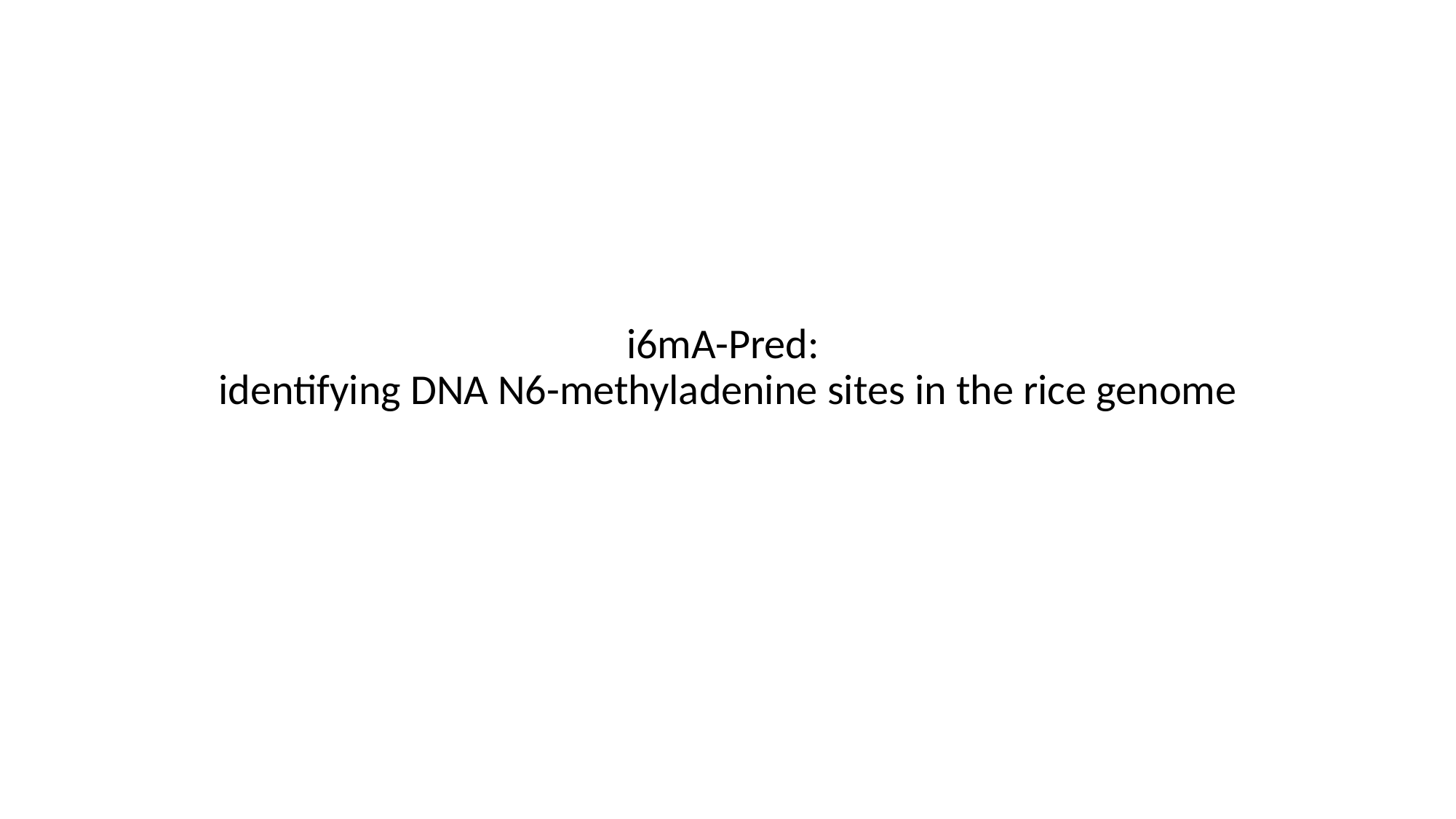

# i6mA-Pred: identifying DNA N6-methyladenine sites in the rice genome